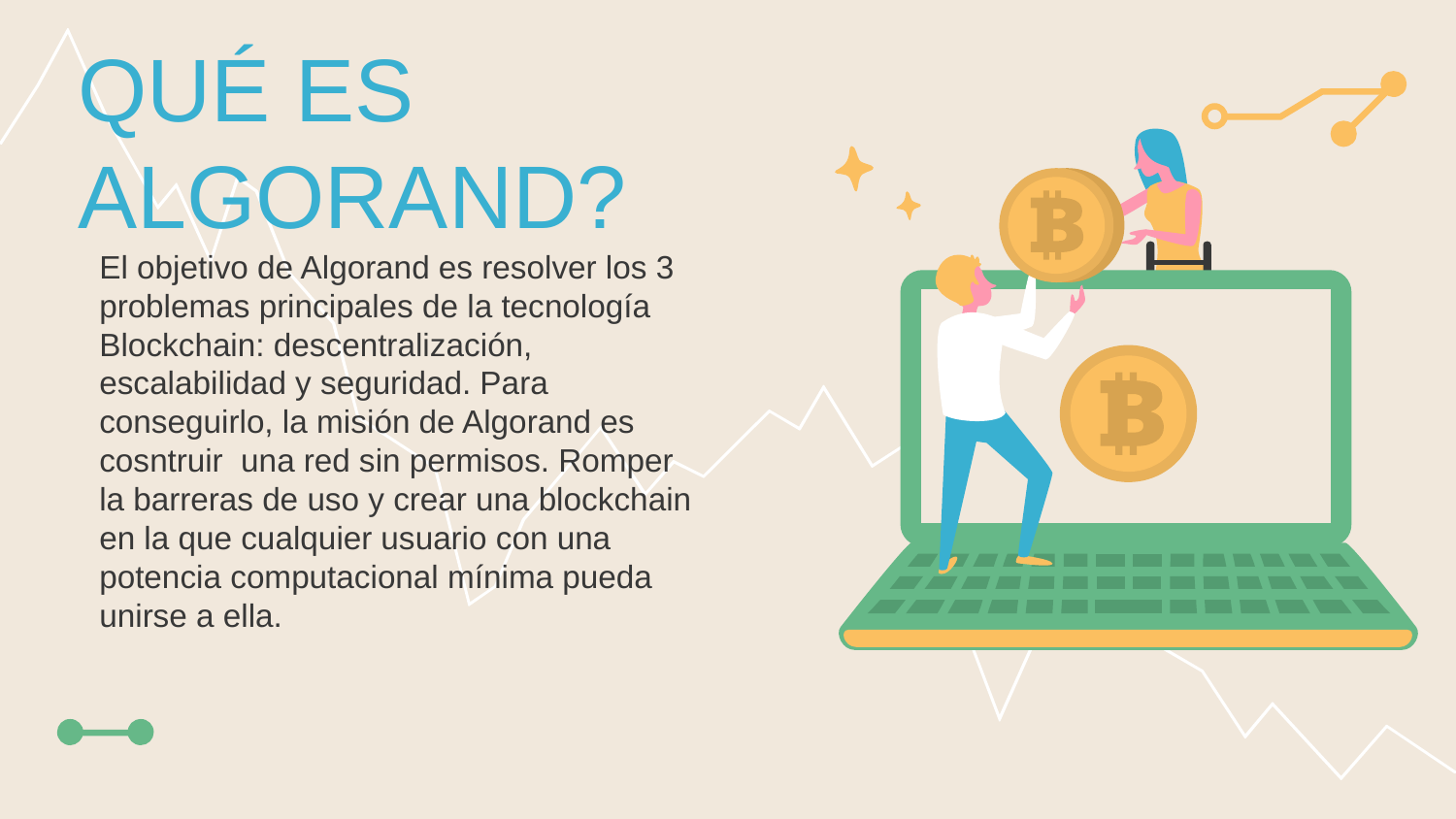

# QUÉ ES ALGORAND?

El objetivo de Algorand es resolver los 3 problemas principales de la tecnología Blockchain: descentralización, escalabilidad y seguridad. Para conseguirlo, la misión de Algorand es cosntruir  una red sin permisos. Romper la barreras de uso y crear una blockchain en la que cualquier usuario con una potencia computacional mínima pueda unirse a ella.